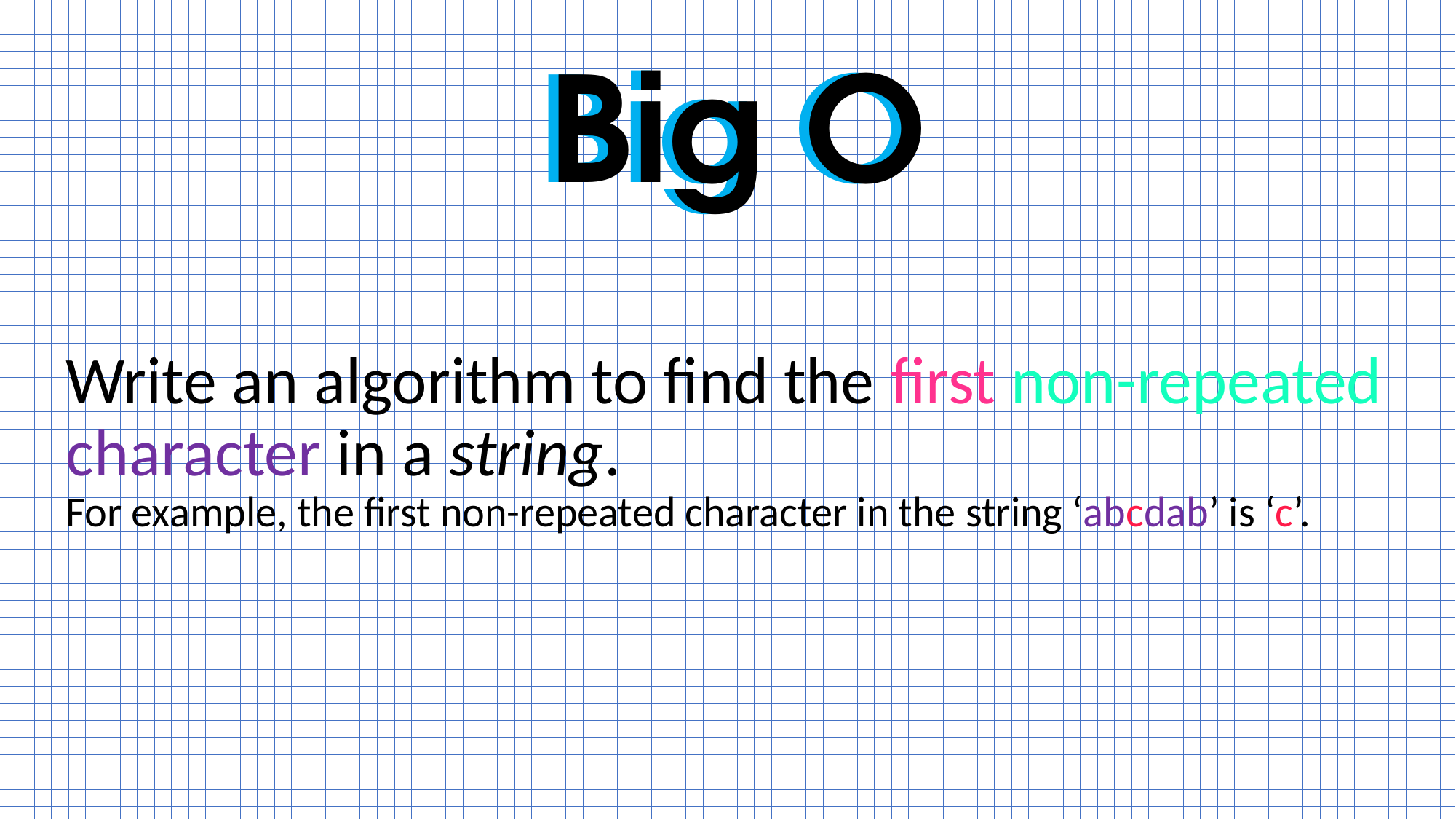

Big O
Big O
Write an algorithm to find the first non-repeated character in a string.
For example, the first non-repeated character in the string ‘abcdab’ is ‘c’.